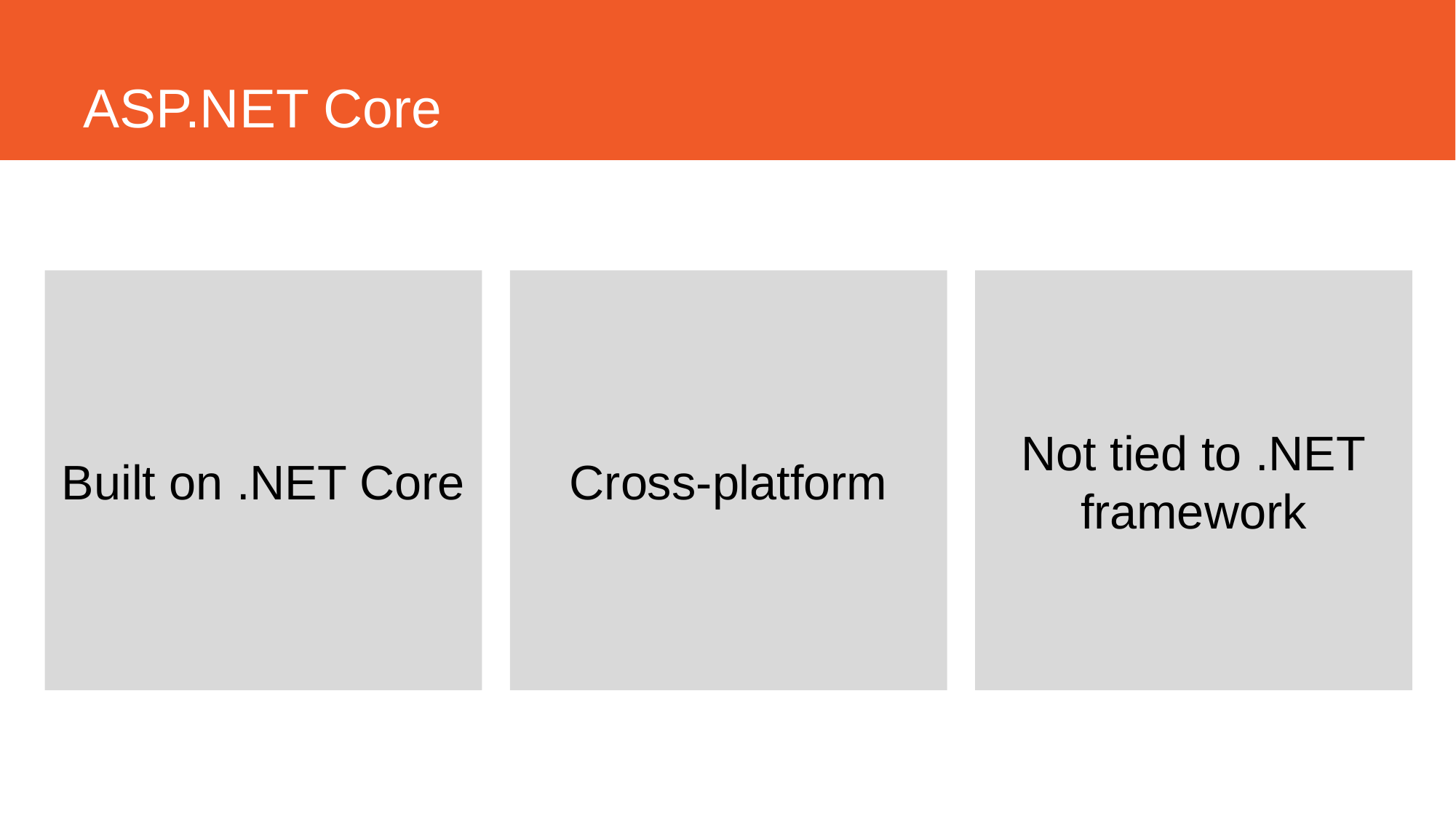

# ASP.NET Core
Not tied to .NET
framework
Built on .NET Core
Cross-platform